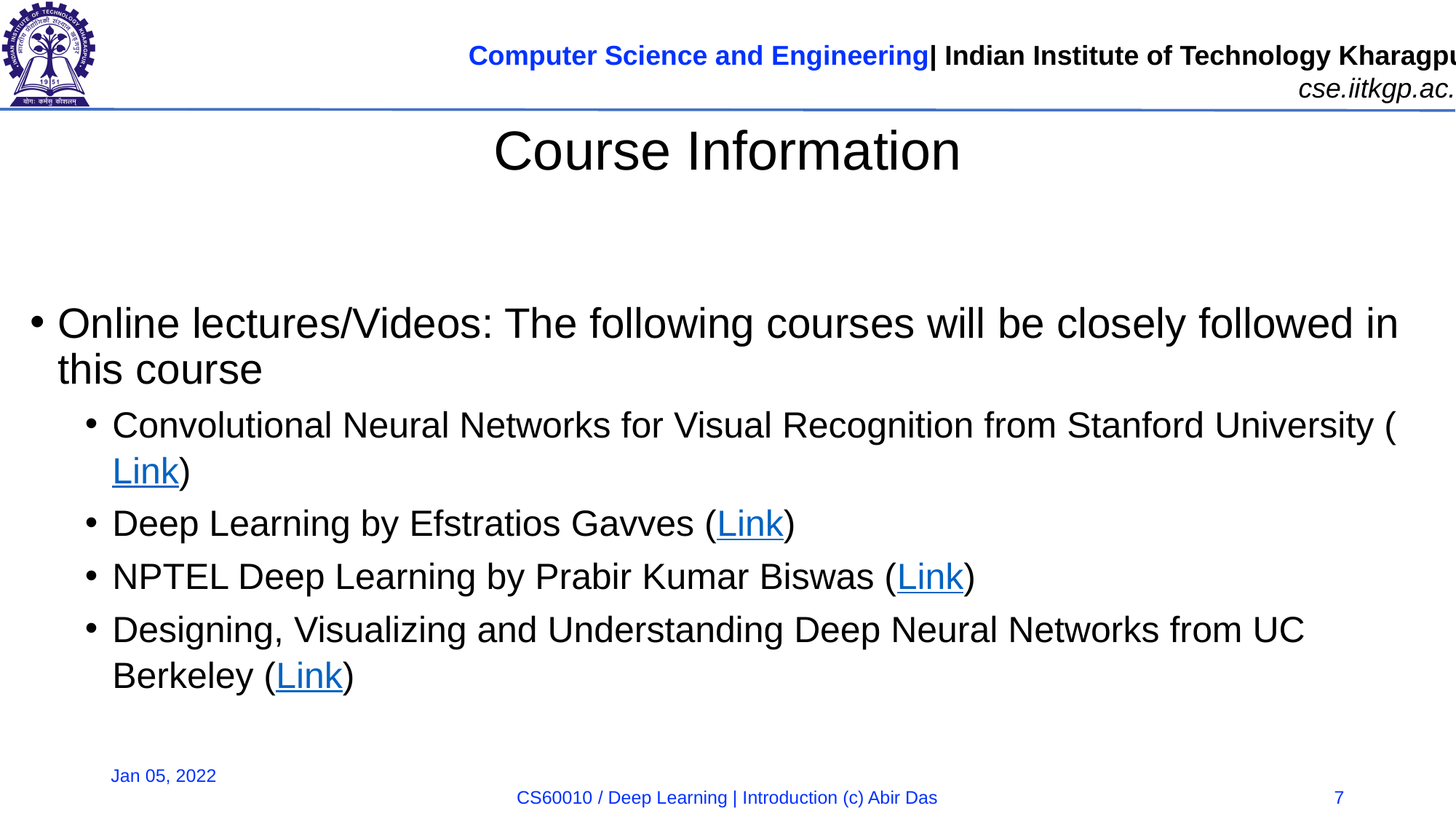

# Course Information

Online lectures/Videos: The following courses will be closely followed in this course
Convolutional Neural Networks for Visual Recognition from Stanford University (Link)
Deep Learning by Efstratios Gavves (Link)
NPTEL Deep Learning by Prabir Kumar Biswas (Link)
Designing, Visualizing and Understanding Deep Neural Networks from UC Berkeley (Link)

Jan 05, 2022

CS60010 / Deep Learning | Introduction (c) Abir Das
7